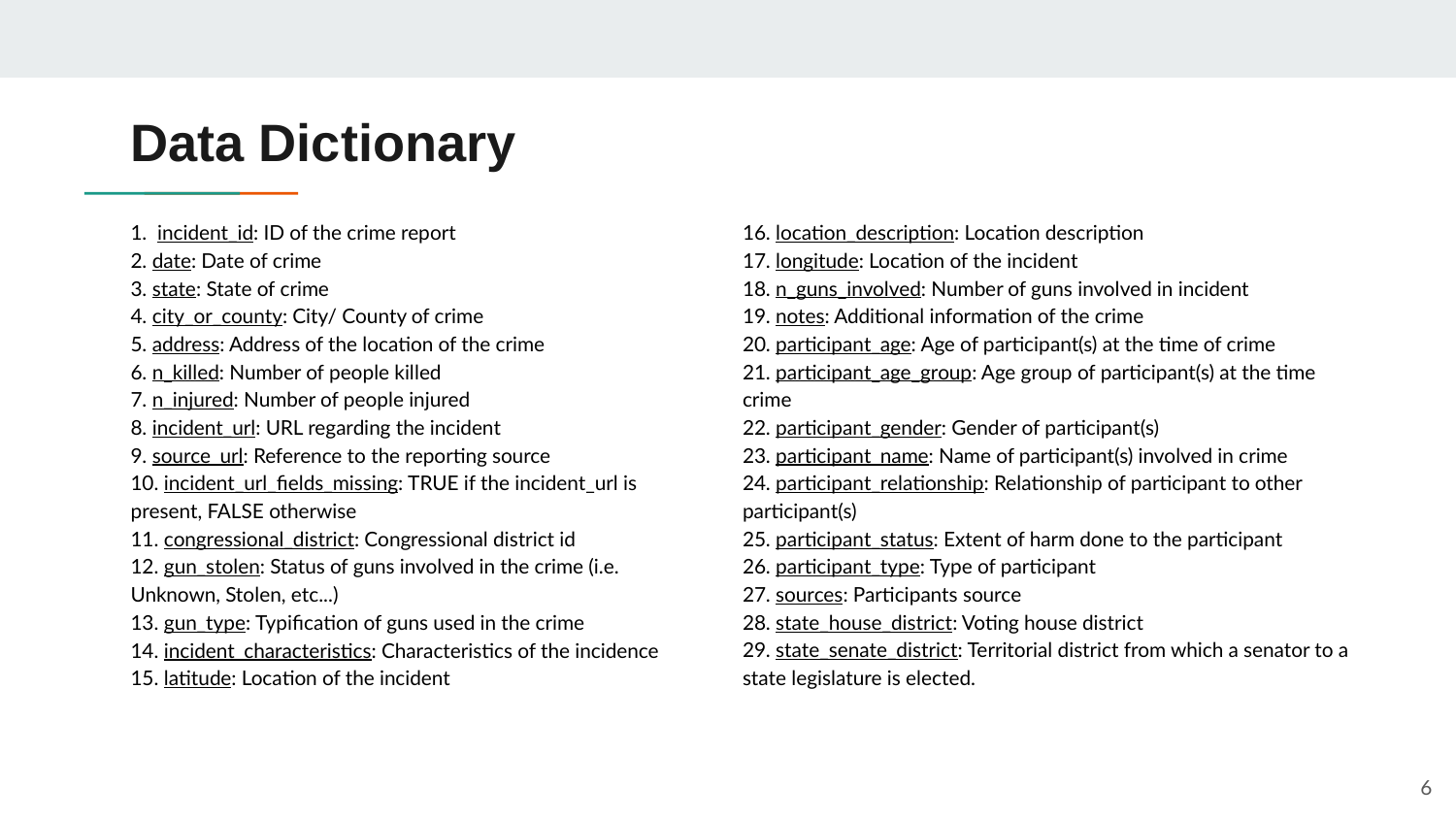

# Data Dictionary
1.  incident_id: ID of the crime report
2. date: Date of crime
3. state: State of crime
4. city_or_county: City/ County of crime
5. address: Address of the location of the crime
6. n_killed: Number of people killed
7. n_injured: Number of people injured
8. incident_url: URL regarding the incident
9. source_url: Reference to the reporting source
10. incident_url_fields_missing: TRUE if the incident_url is present, FALSE otherwise
11. congressional_district: Congressional district id
12. gun_stolen: Status of guns involved in the crime (i.e. Unknown, Stolen, etc...)
13. gun_type: Typification of guns used in the crime
14. incident_characteristics: Characteristics of the incidence
15. latitude: Location of the incident

16. location_description: Location description
17. longitude: Location of the incident
18. n_guns_involved: Number of guns involved in incident
19. notes: Additional information of the crime
20. participant_age: Age of participant(s) at the time of crime
21. participant_age_group: Age group of participant(s) at the time crime
22. participant_gender: Gender of participant(s)
23. participant_name: Name of participant(s) involved in crime
24. participant_relationship: Relationship of participant to other participant(s)
25. participant_status: Extent of harm done to the participant
26. participant_type: Type of participant
27. sources: Participants source
28. state_house_district: Voting house district
29. state_senate_district: Territorial district from which a senator to a state legislature is elected.

6